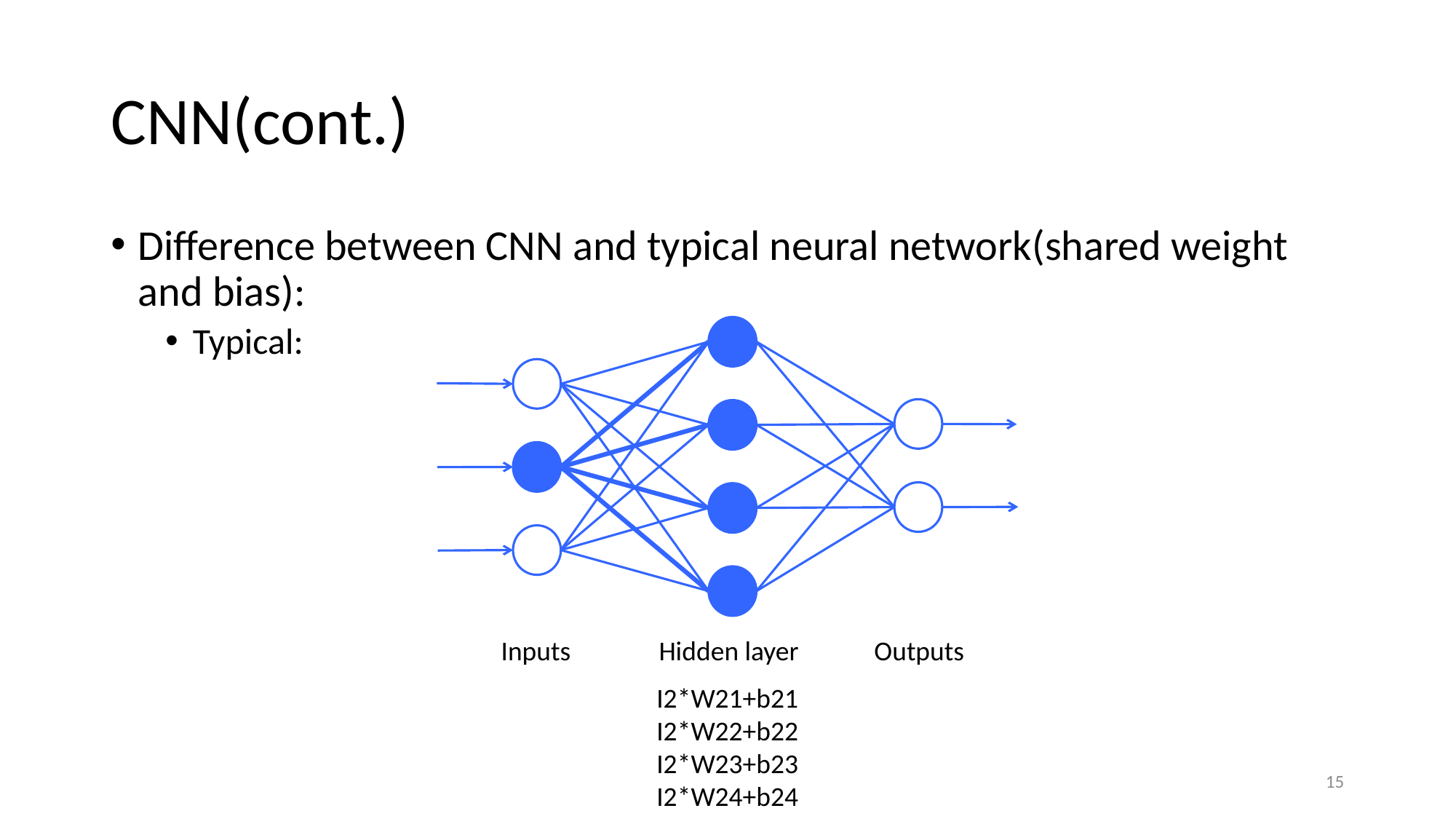

# CNN(cont.)
Difference between CNN and typical neural network(shared weight and bias):
Typical:

Inputs
Hidden layer
Outputs
I2*W21+b21
I2*W22+b22
I2*W23+b23
I2*W24+b24
15